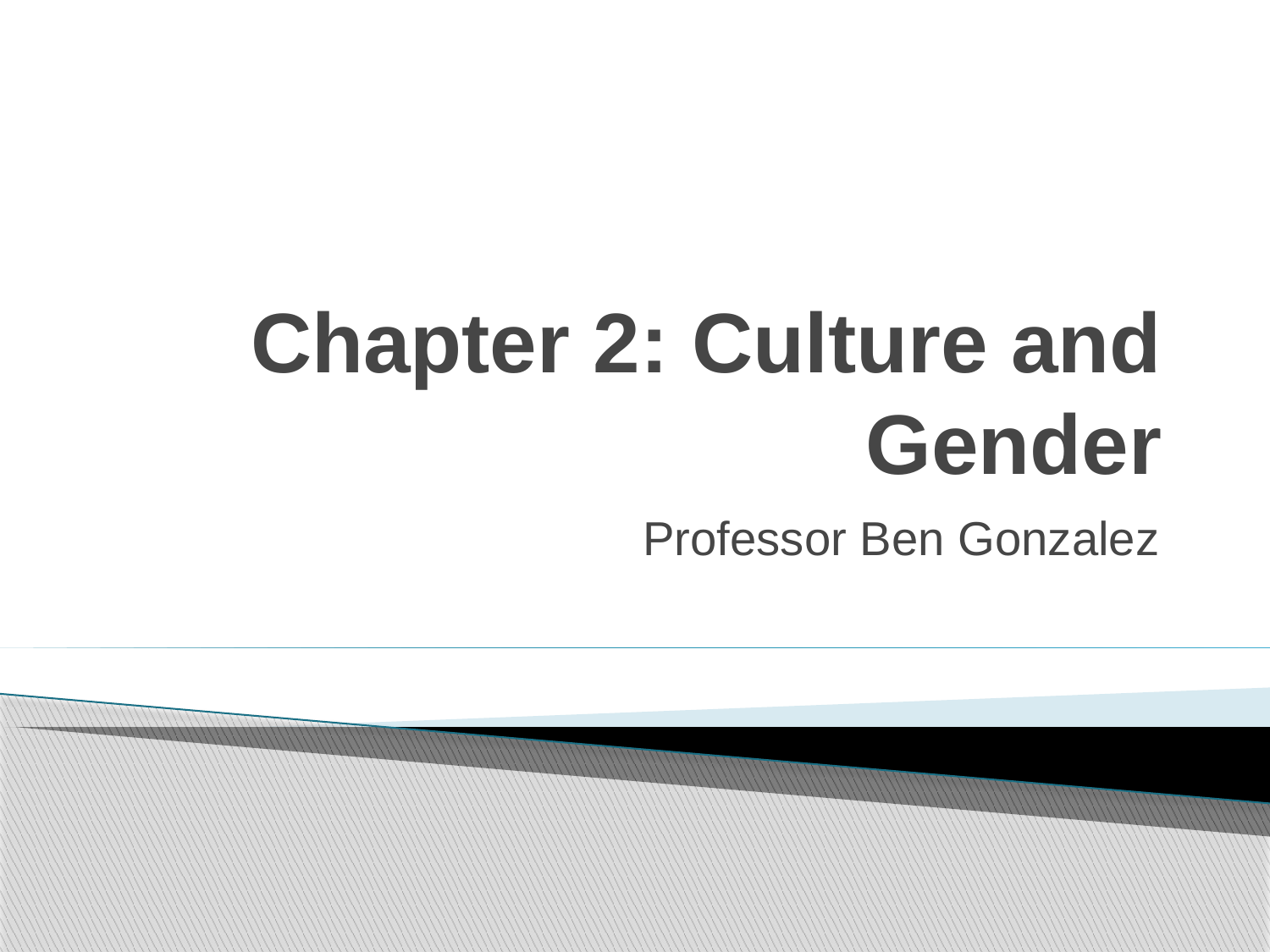

# Chapter 2: Culture and Gender
Professor Ben Gonzalez